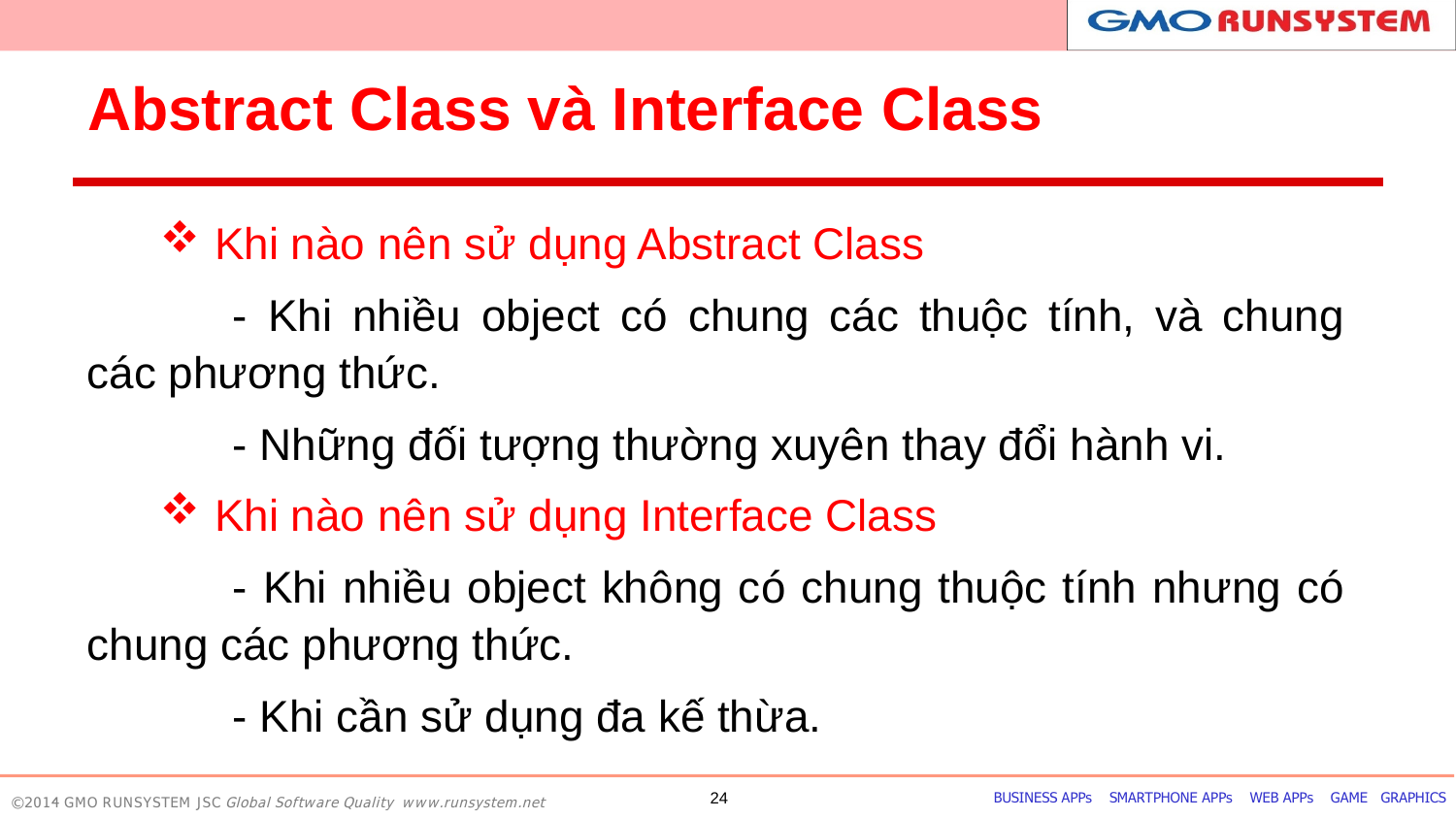

# Abstract Class và Interface Class

Khi nào nên sử dụng Abstract Class
	- Khi nhiều object có chung các thuộc tính, và chung các phương thức.
	- Những đối tượng thường xuyên thay đổi hành vi.
Khi nào nên sử dụng Interface Class
	- Khi nhiều object không có chung thuộc tính nhưng có chung các phương thức.
	- Khi cần sử dụng đa kế thừa.